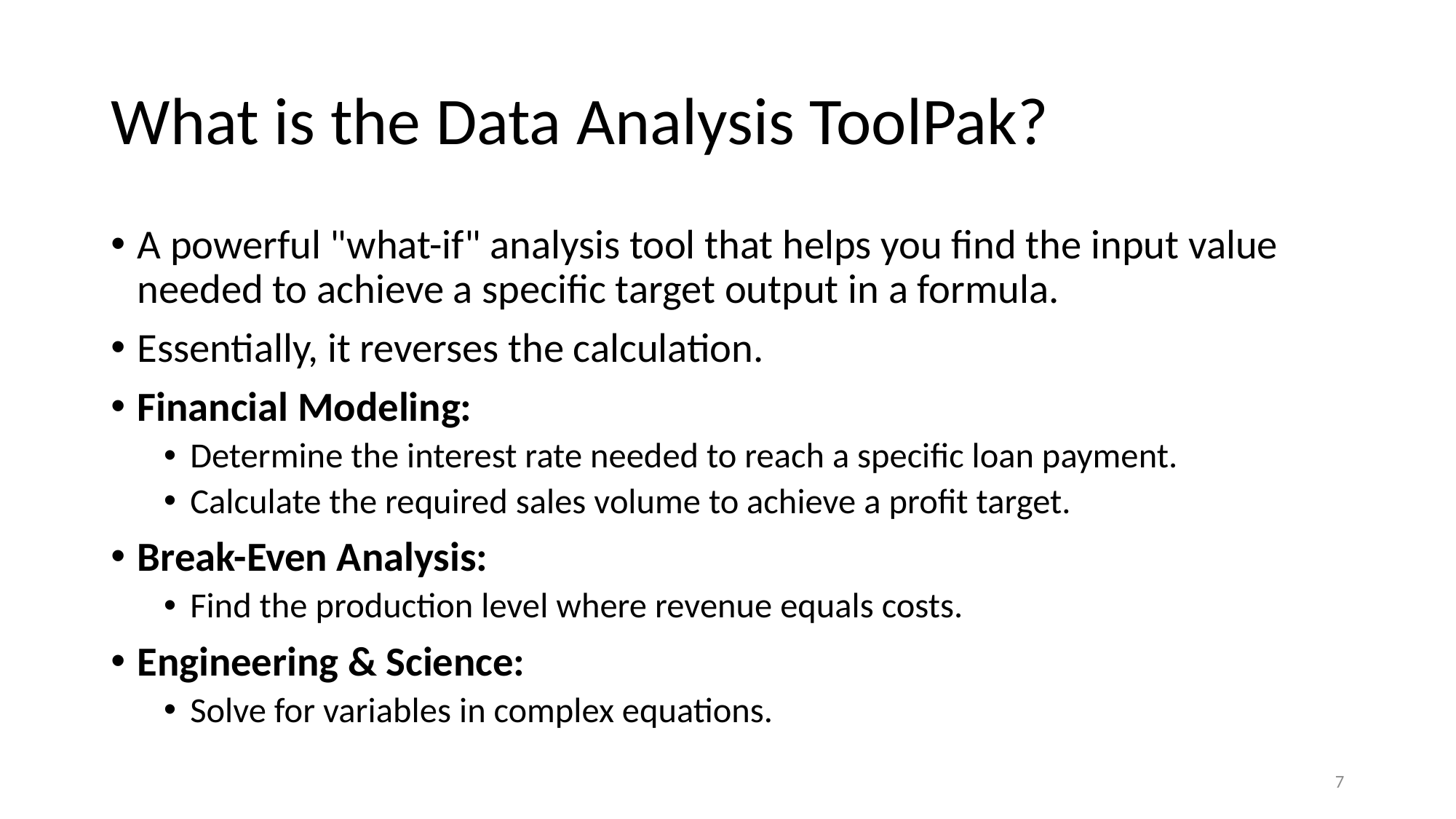

# What is the Data Analysis ToolPak?
A powerful "what-if" analysis tool that helps you find the input value needed to achieve a specific target output in a formula.
Essentially, it reverses the calculation.
Financial Modeling:
Determine the interest rate needed to reach a specific loan payment.
Calculate the required sales volume to achieve a profit target.
Break-Even Analysis:
Find the production level where revenue equals costs.
Engineering & Science:
Solve for variables in complex equations.
7